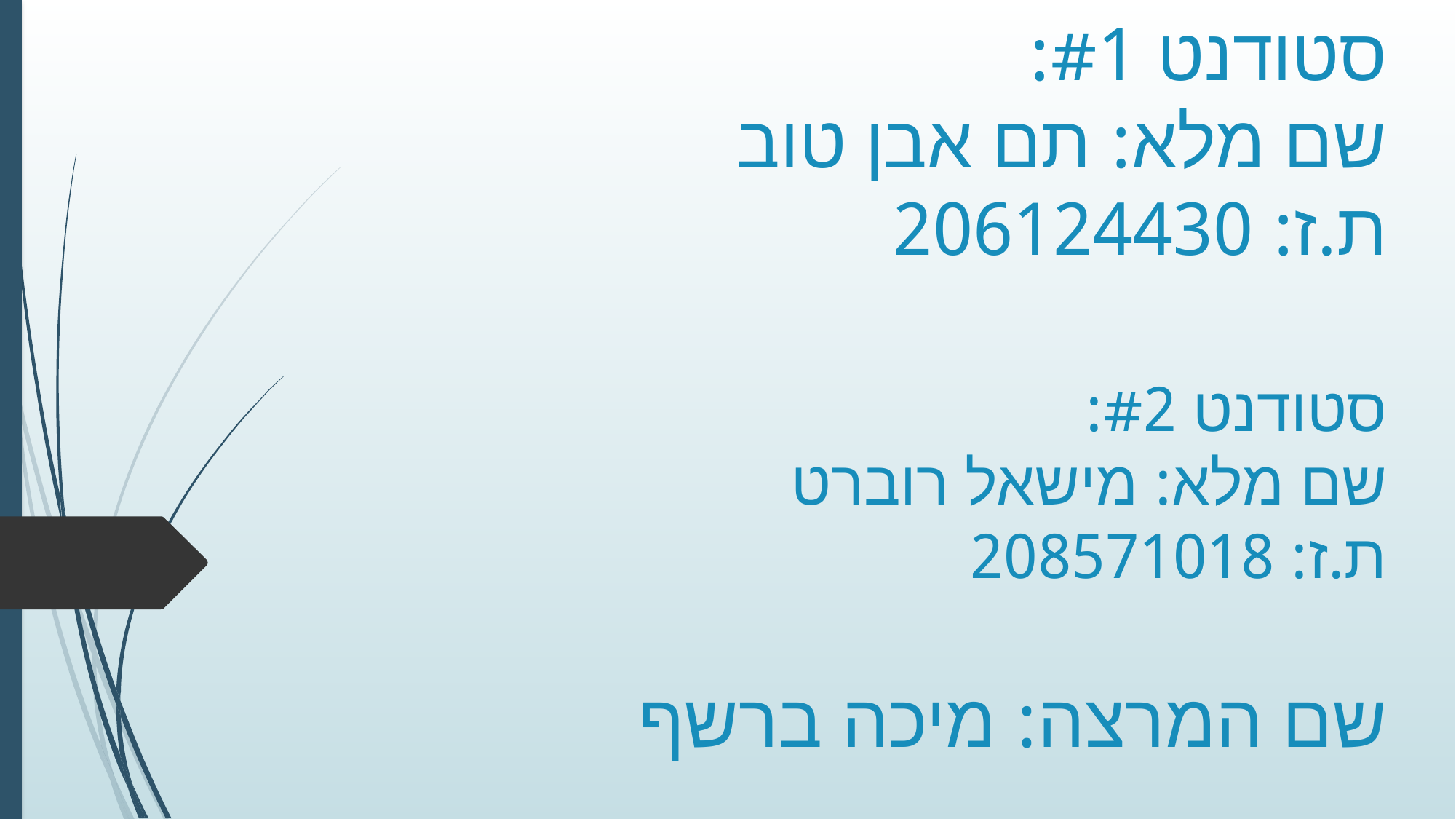

# סטודנט #1: שם מלא: תם אבן טוב ת.ז: 206124430
סטודנט #2:
שם מלא: מישאל רוברט
ת.ז: 208571018
שם המרצה: מיכה ברשף